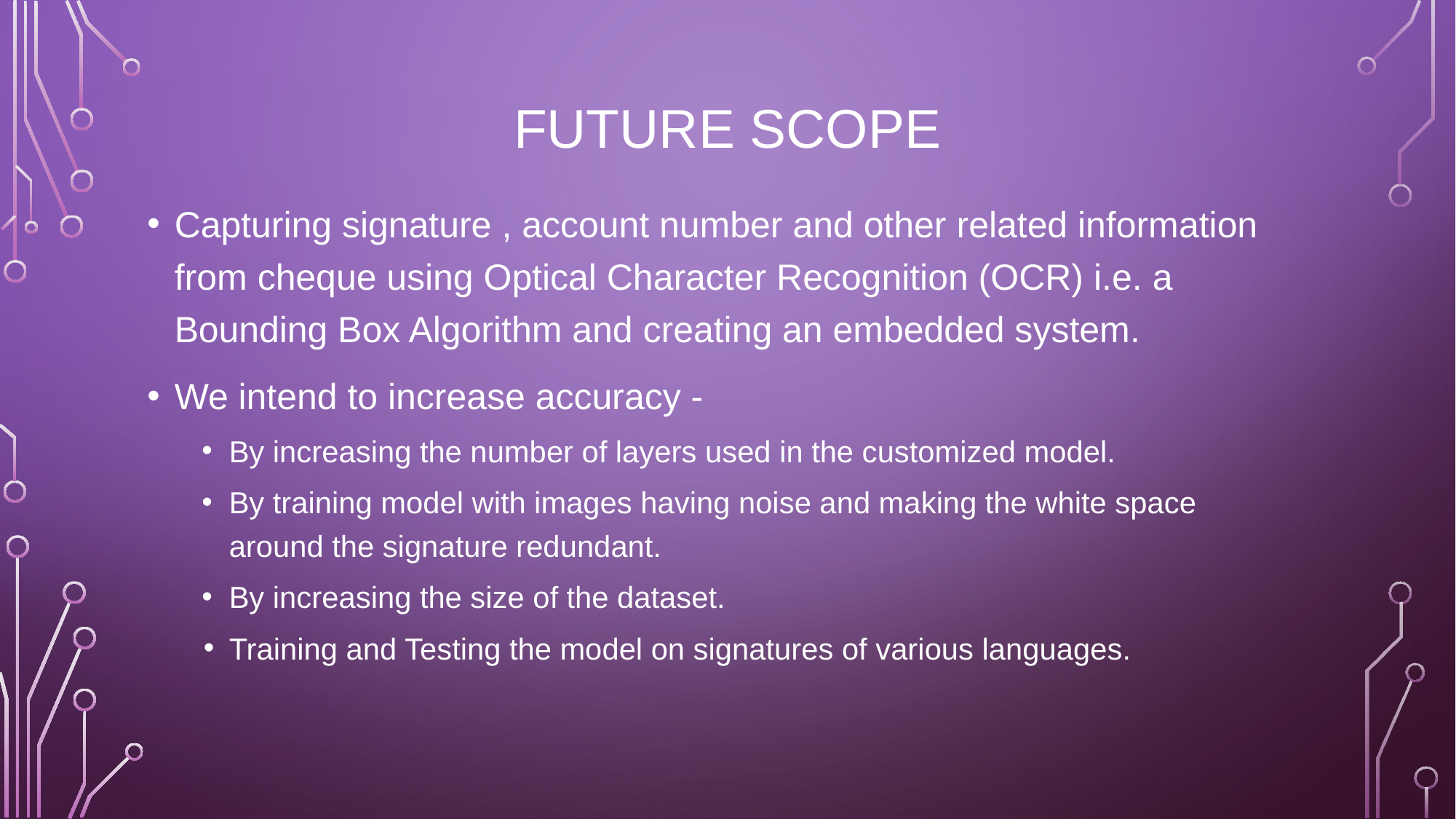

# FUTURE SCOPE
Capturing signature , account number and other related information from cheque using Optical Character Recognition (OCR) i.e. a Bounding Box Algorithm and creating an embedded system.
We intend to increase accuracy -
By increasing the number of layers used in the customized model.
By training model with images having noise and making the white space  around the signature redundant.
By increasing the size of the dataset.
Training and Testing the model on signatures of various languages.